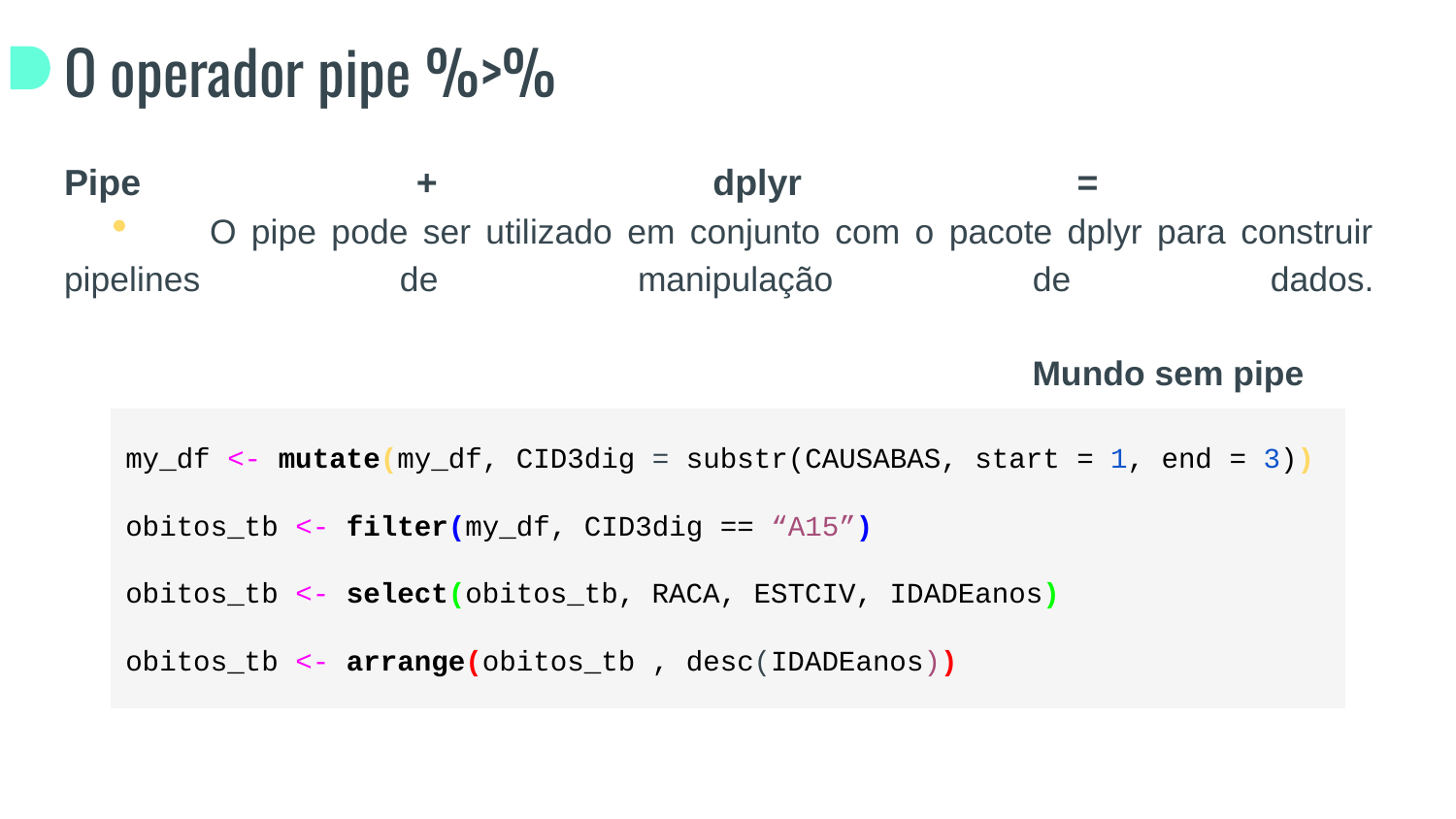

# O operador pipe %>%

Pipe + dplyr =
	O pipe pode ser utilizado em conjunto com o pacote dplyr para construir pipelines de manipulação de dados.
						          Mundo sem pipe

my_df <- mutate(my_df, CID3dig = substr(CAUSABAS, start = 1, end = 3))

obitos_tb <- filter(my_df, CID3dig == “A15”)

obitos_tb <- select(obitos_tb, RACA, ESTCIV, IDADEanos)

obitos_tb <- arrange(obitos_tb , desc(IDADEanos))